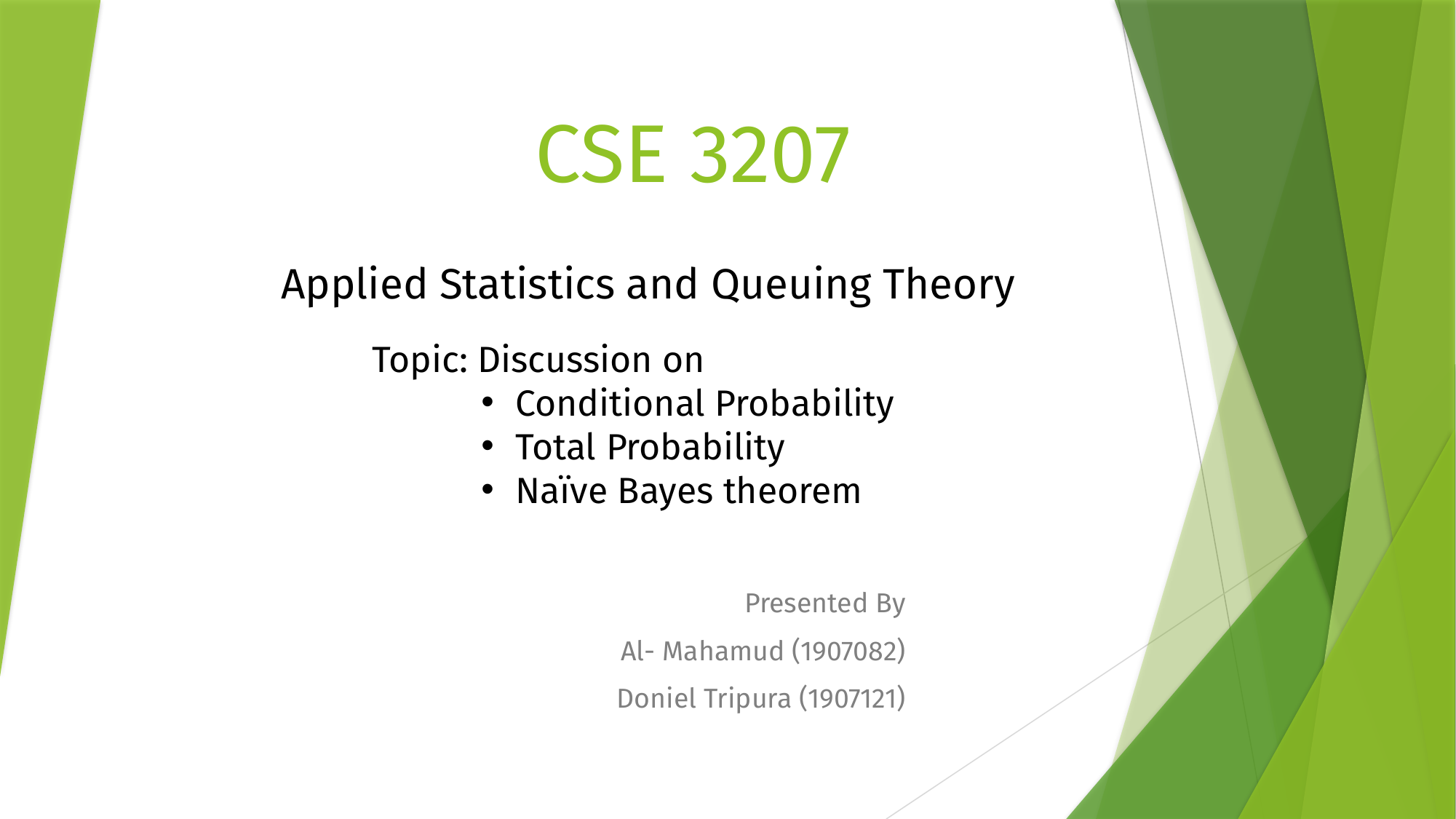

# CSE 3207
Applied Statistics and Queuing Theory
Topic: Discussion on
Conditional Probability
Total Probability
Naïve Bayes theorem

Presented By
Al- Mahamud (1907082)
Doniel Tripura (1907121)